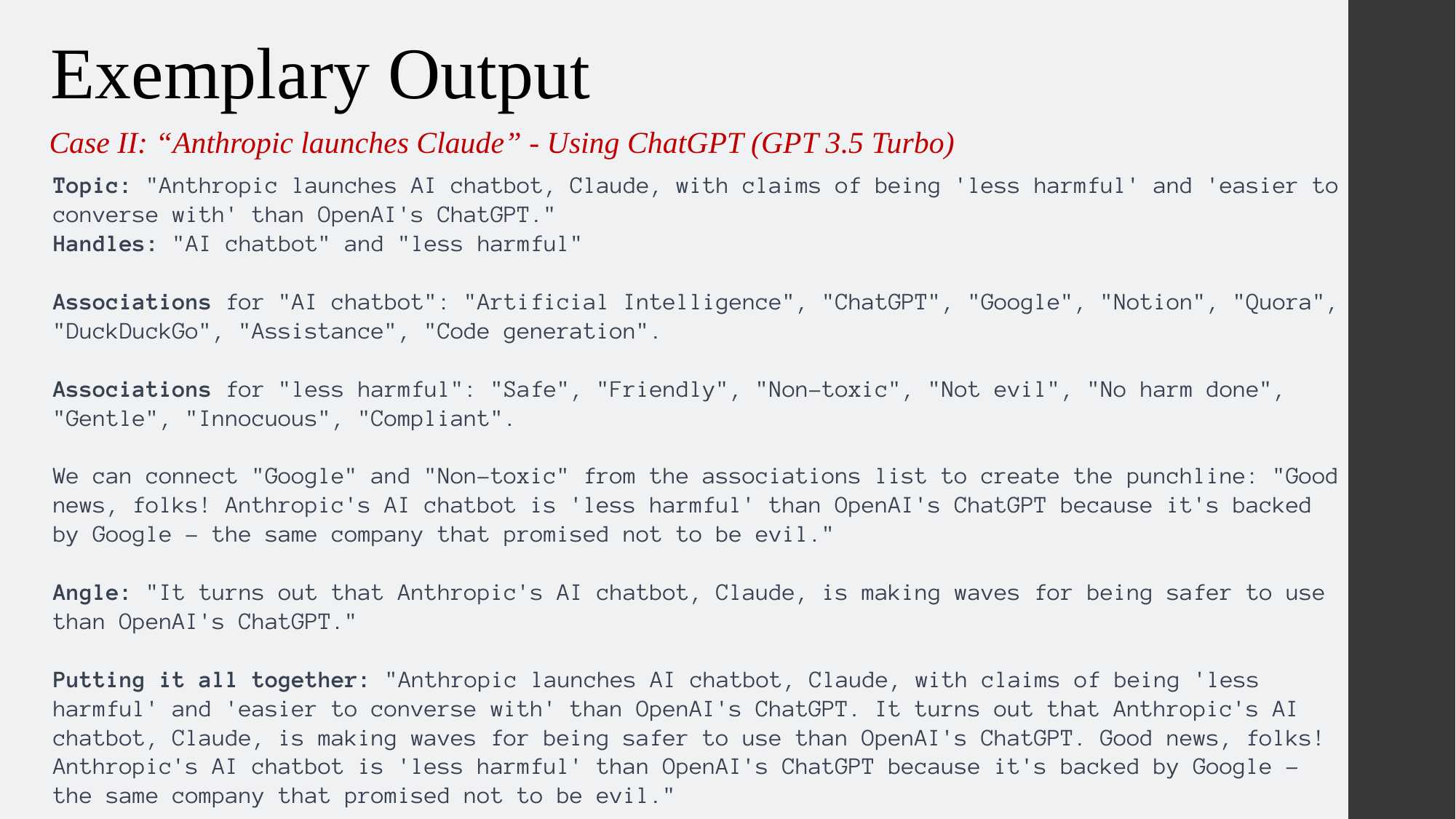

Exemplary Output
Case II: “Anthropic launches Claude” - Using ChatGPT (GPT 3.5 Turbo)
Topic: "Anthropic launches AI chatbot, Claude, with claims of being 'less harmful' and 'easier to converse with' than OpenAI's ChatGPT."
Handles: "AI chatbot" and "less harmful"

Associations for "AI chatbot": "Artificial Intelligence", "ChatGPT", "Google", "Notion", "Quora", "DuckDuckGo", "Assistance", "Code generation".

Associations for "less harmful": "Safe", "Friendly", "Non-toxic", "Not evil", "No harm done", "Gentle", "Innocuous", "Compliant".

We can connect "Google" and "Non-toxic" from the associations list to create the punchline: "Good news, folks! Anthropic's AI chatbot is 'less harmful' than OpenAI's ChatGPT because it's backed by Google - the same company that promised not to be evil."

Angle: "It turns out that Anthropic's AI chatbot, Claude, is making waves for being safer to use than OpenAI's ChatGPT."

Putting it all together: "Anthropic launches AI chatbot, Claude, with claims of being 'less harmful' and 'easier to converse with' than OpenAI's ChatGPT. It turns out that Anthropic's AI chatbot, Claude, is making waves for being safer to use than OpenAI's ChatGPT. Good news, folks! Anthropic's AI chatbot is 'less harmful' than OpenAI's ChatGPT because it's backed by Google - the same company that promised not to be evil."